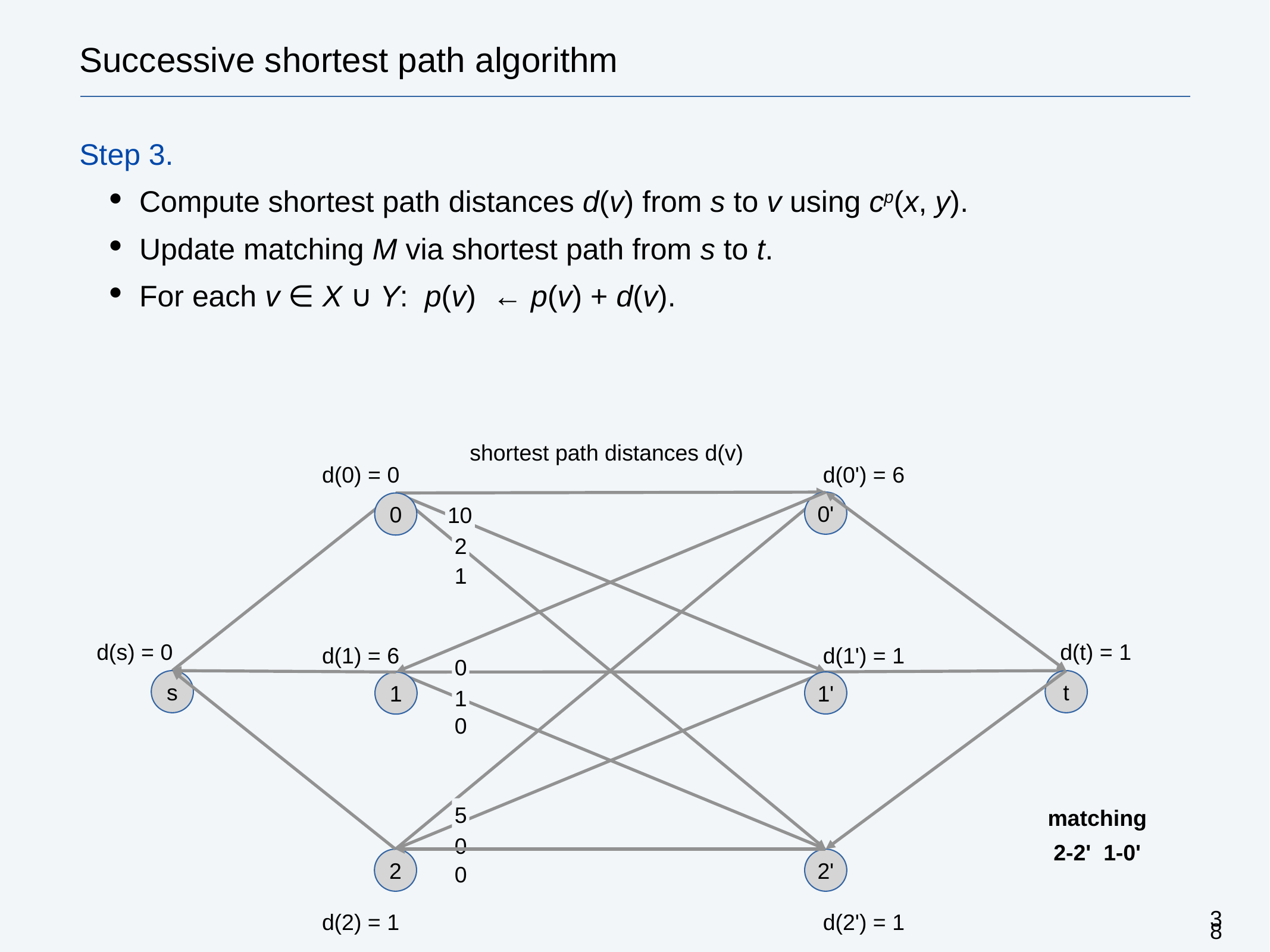

# Successive shortest path algorithm

Step 3.
Compute shortest path distances d(v) from s to v using cp(x, y).
Update matching M via shortest path from s to t.
For each v ∈ X ∪ Y:  p(v)  ← p(v) + d(v).
shortest path distances d(v)
d(0) = 0
d(0') = 6
0'
0
10
2
1
d(s) = 0
d(t) = 1
d(1) = 6
d(1') = 1
0
s
t
1'
1
1
0
matching
2-2'  1-0'
5
0
2
2'
0
d(2) = 1
d(2') = 1
38